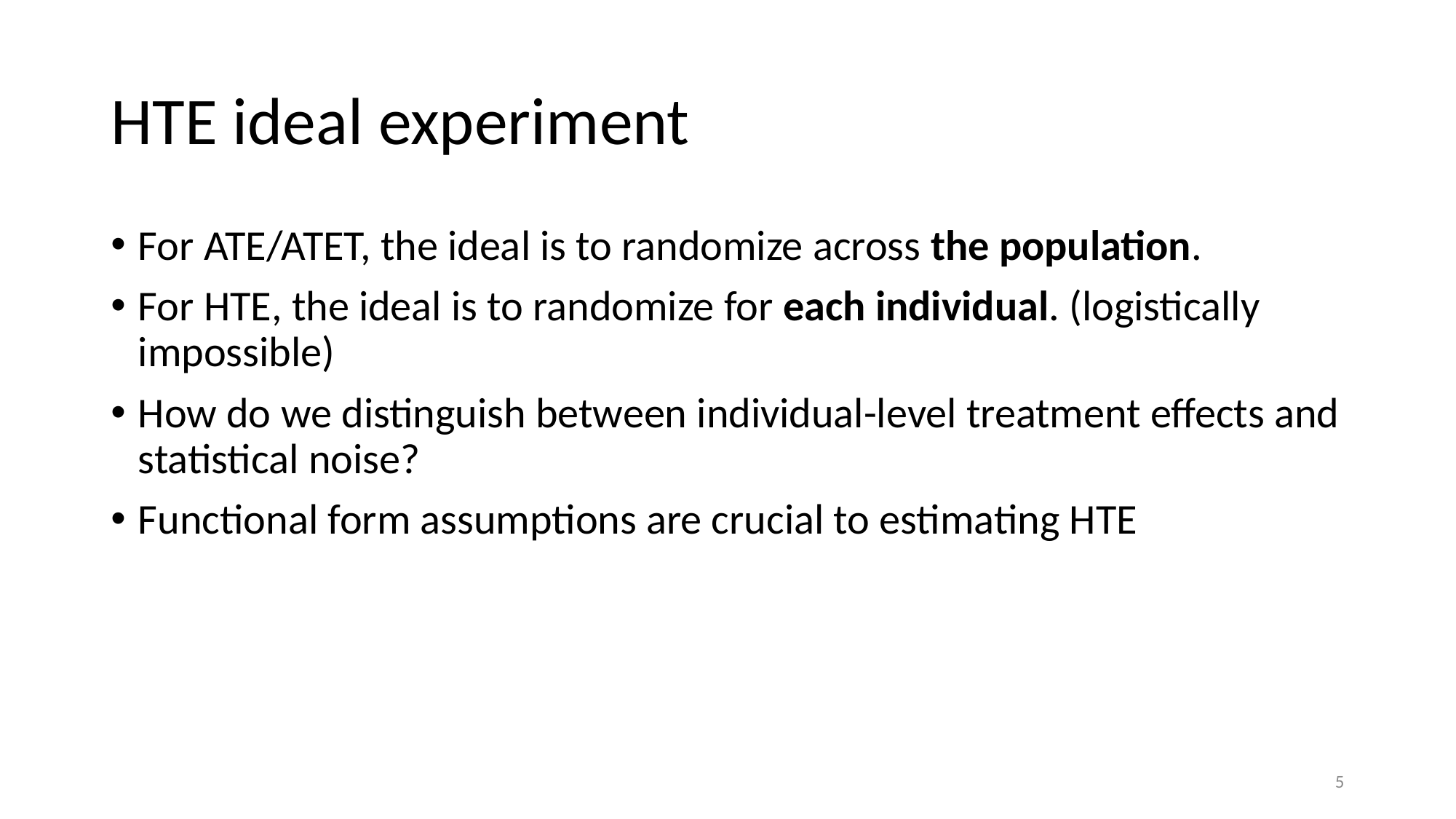

# HTE ideal experiment
For ATE/ATET, the ideal is to randomize across the population.
For HTE, the ideal is to randomize for each individual. (logistically impossible)
How do we distinguish between individual-level treatment effects and statistical noise?
Functional form assumptions are crucial to estimating HTE

5